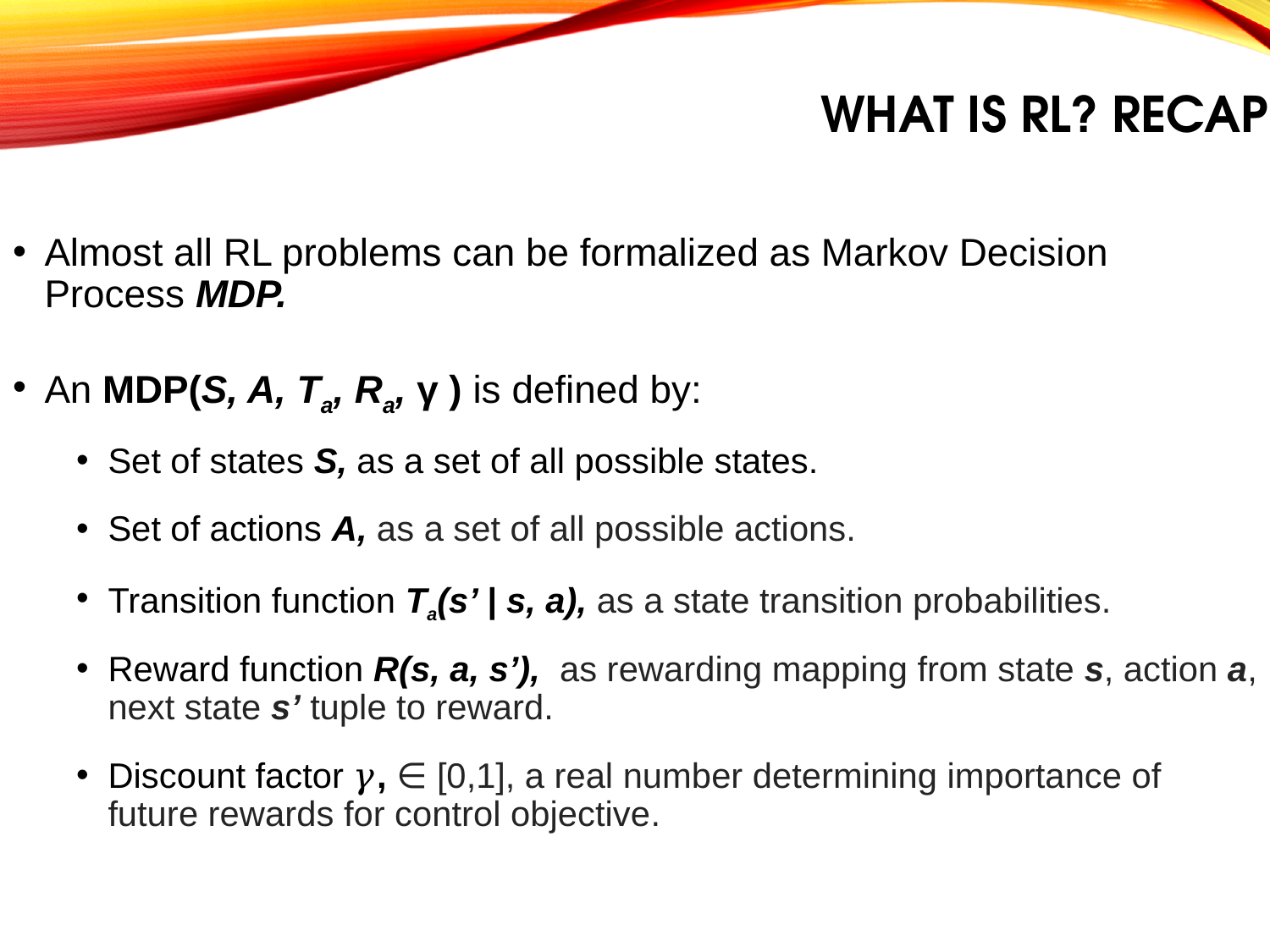

# What is RL? recap
Almost all RL problems can be formalized as Markov Decision Process MDP.
An MDP(S, A, Ta, Ra, γ ) is defined by:
Set of states S, as a set of all possible states.
Set of actions A, as a set of all possible actions.
Transition function Ta(s’ | s, a), as a state transition probabilities.
Reward function R(s, a, s’),  as rewarding mapping from state s, action a, next state s’ tuple to reward.
Discount factor 𝛾, ∈ [0,1], a real number determining importance of future rewards for control objective.